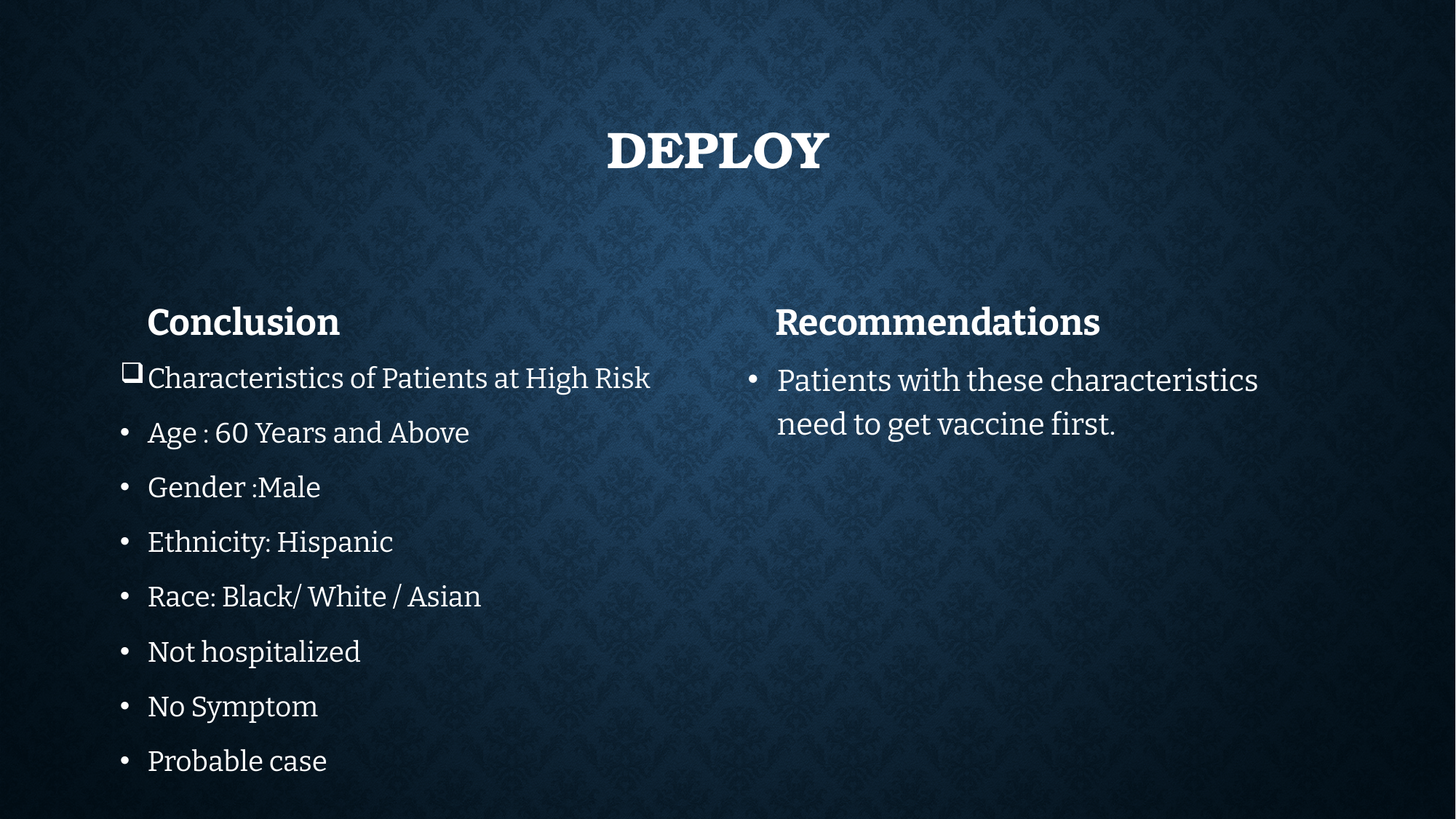

# Deploy
Conclusion
Recommendations
Patients with these characteristics need to get vaccine first.
Characteristics of Patients at High Risk
Age : 60 Years and Above
Gender :Male
Ethnicity: Hispanic
Race: Black/ White / Asian
Not hospitalized
No Symptom
Probable case